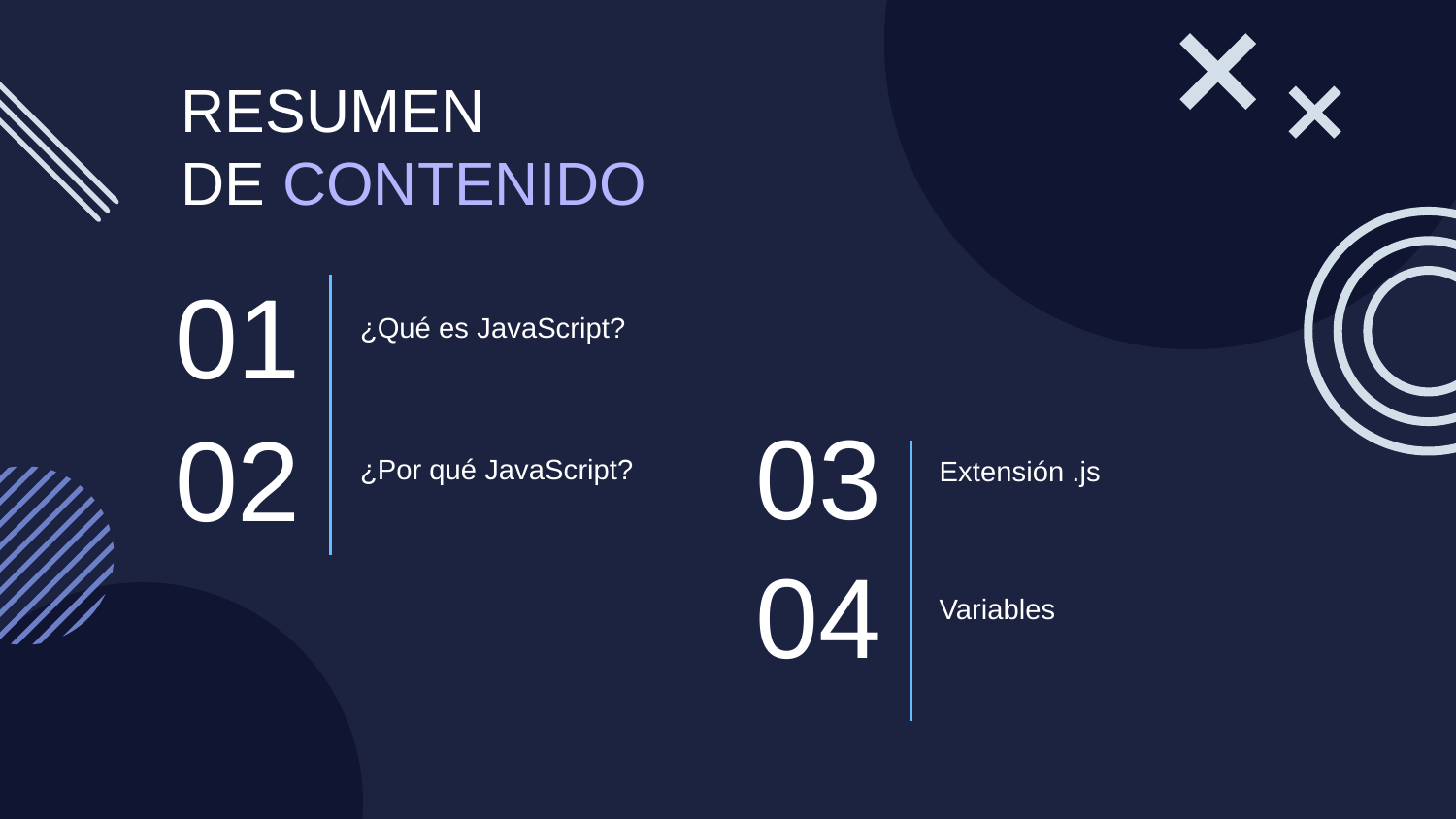

RESUMEN
DE CONTENIDO

¿Qué es JavaScript?
# 01
¿Por qué JavaScript?
Extensión .js
03
02

Variables

04